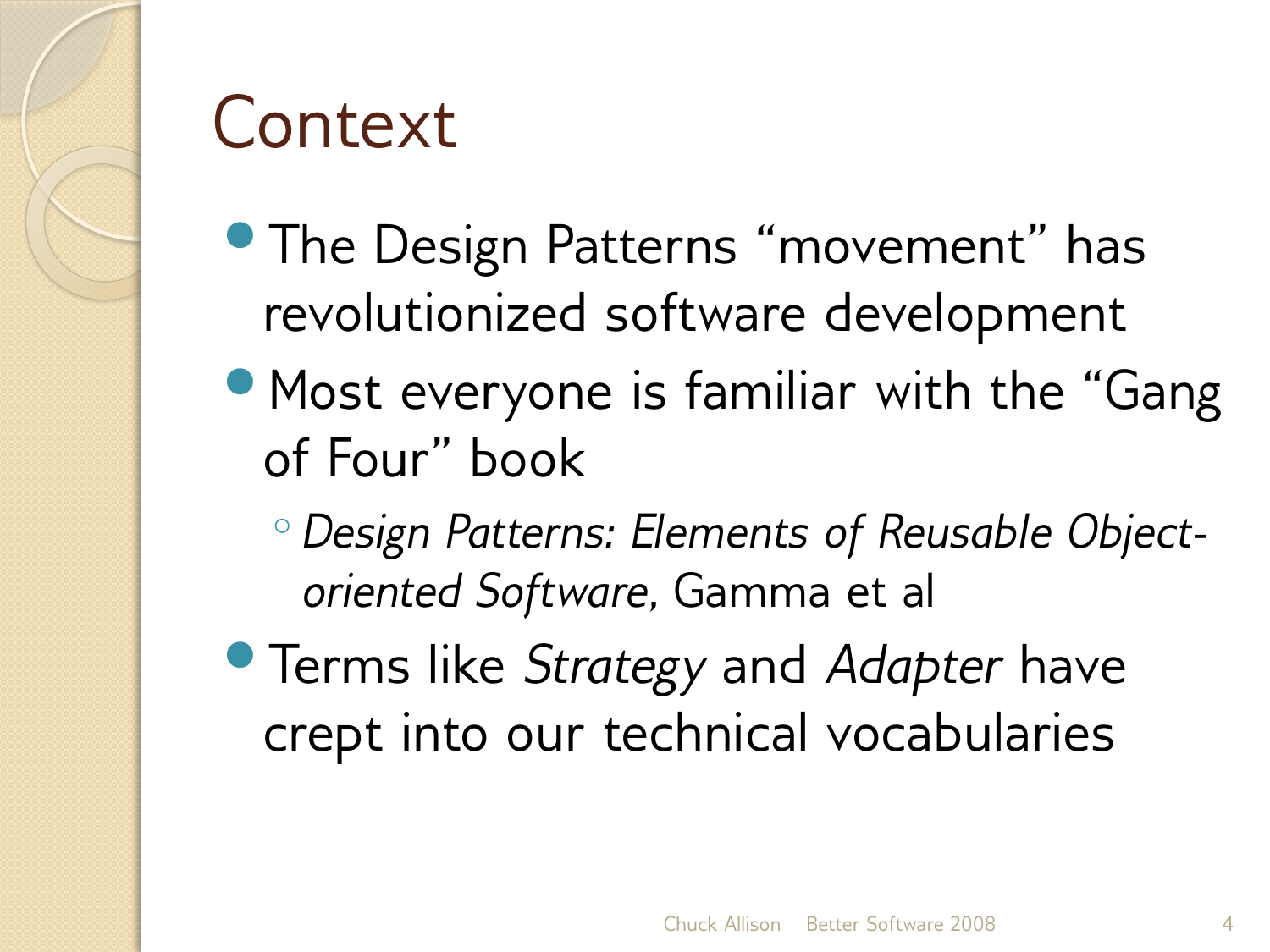

# Context
The Design Patterns “movement” has revolutionized software development
Most everyone is familiar with the “Gang of Four” book
Design Patterns: Elements of Reusable Object-oriented Software, Gamma et al
Terms like Strategy and Adapter have crept into our technical vocabularies
Chuck Allison
Better Software 2008
4